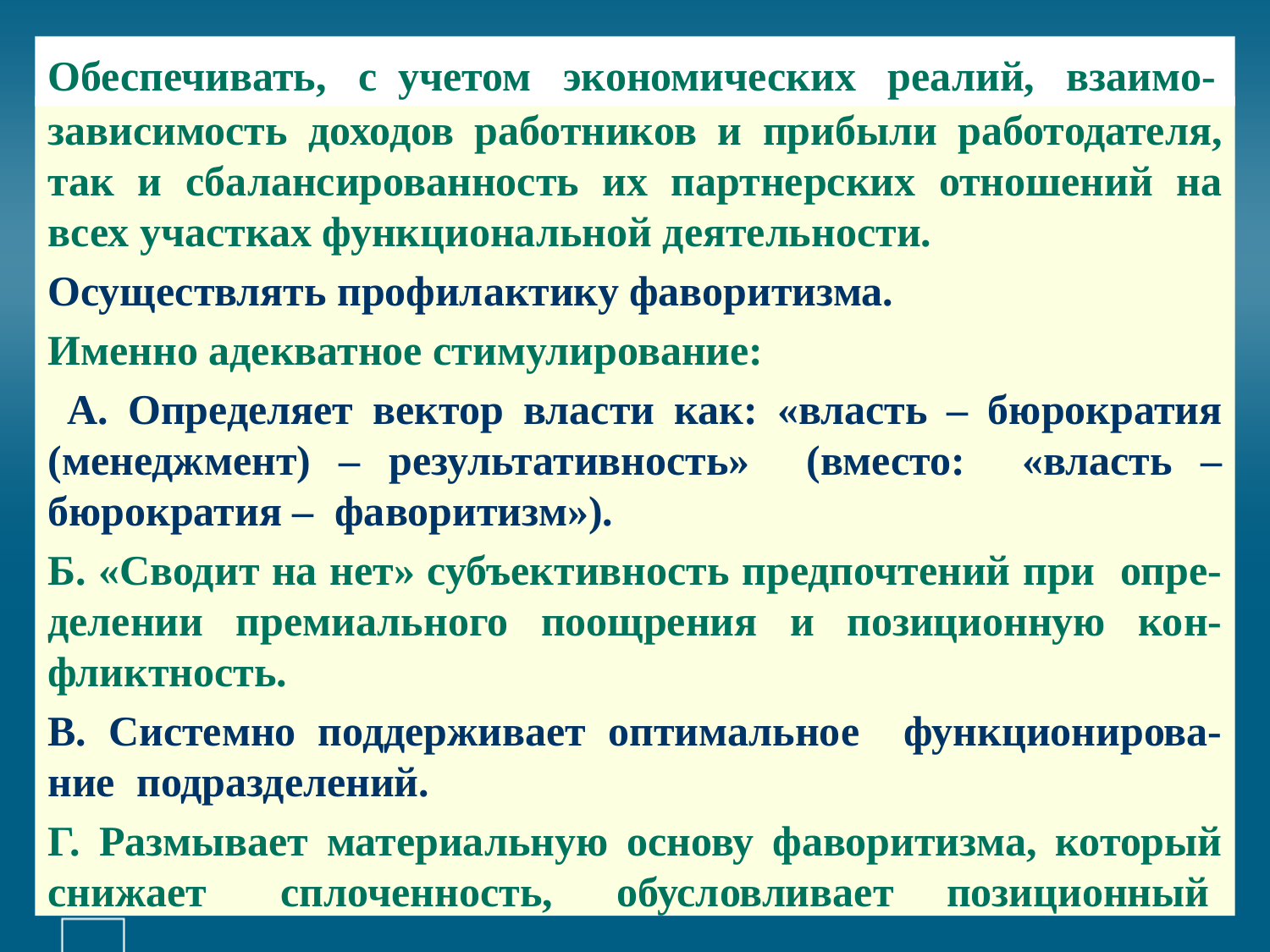

# Обеспечивать,   с  учетом   экономических   реалий,   взаимо-
зависимость доходов работников и прибыли работодателя, так и сбалансированность их партнерских отношений на всех участках функциональной деятельности.
Осуществлять профилактику фаворитизма.
Именно адекватное стимулирование:
 А. Определяет вектор власти как: «власть – бюрократия (менеджмент) – результативность»  (вместо:  «власть – бюрократия –  фаворитизм»).
Б. «Сводит на нет» субъективность предпочтений при  опре-делении премиального поощрения и позиционную кон-фликтность.
В. Системно поддерживает оптимальное  функционирова-ние  подразделений.
Г. Размывает материальную основу фаворитизма, который снижает       сплоченность,      обусловливает     позиционный